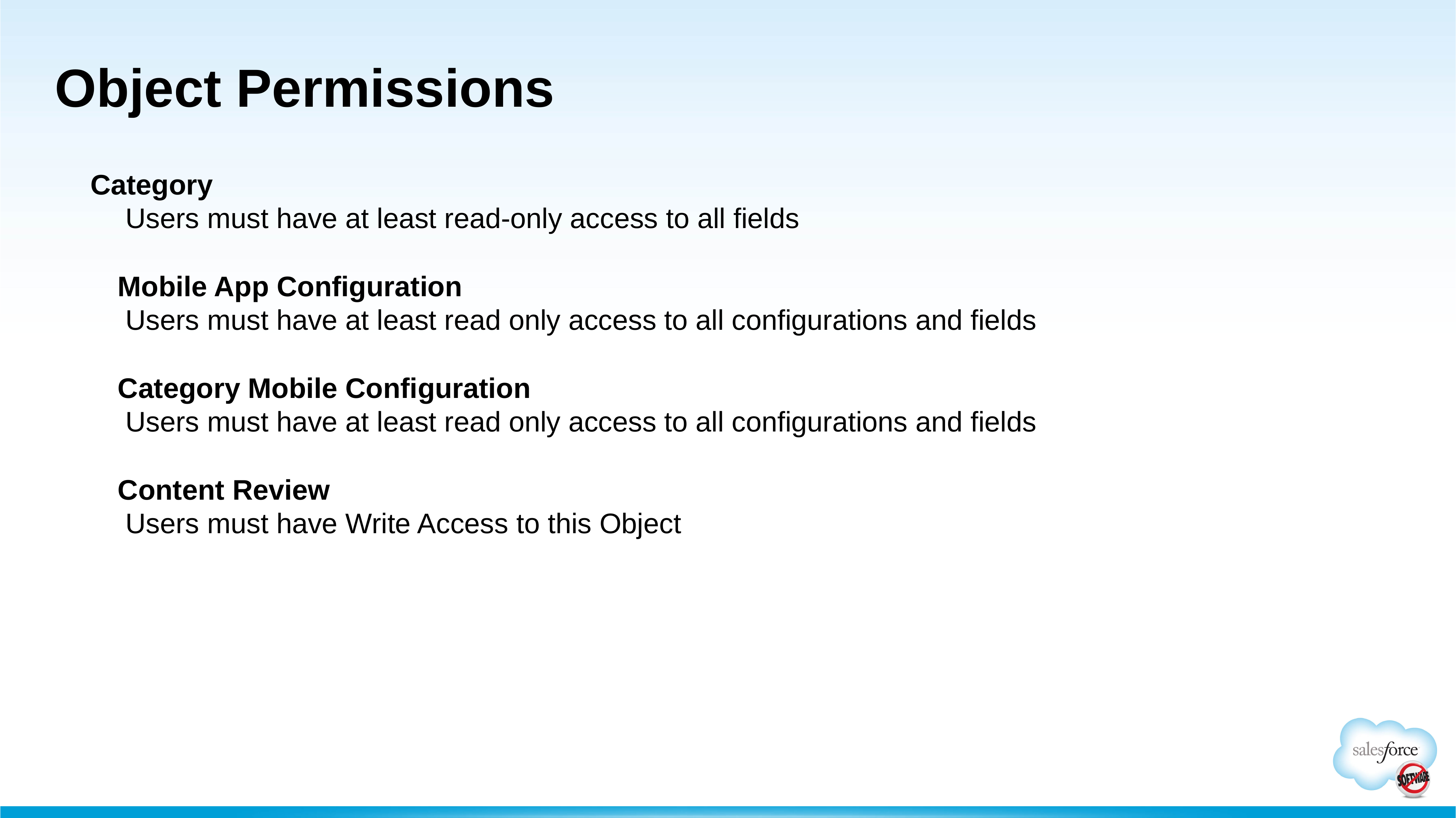

# Object Permissions
Category
 Users must have at least read-only access to all fields

Mobile App Configuration
 Users must have at least read only access to all configurations and fields

Category Mobile Configuration
 Users must have at least read only access to all configurations and fields

Content Review
 Users must have Write Access to this Object